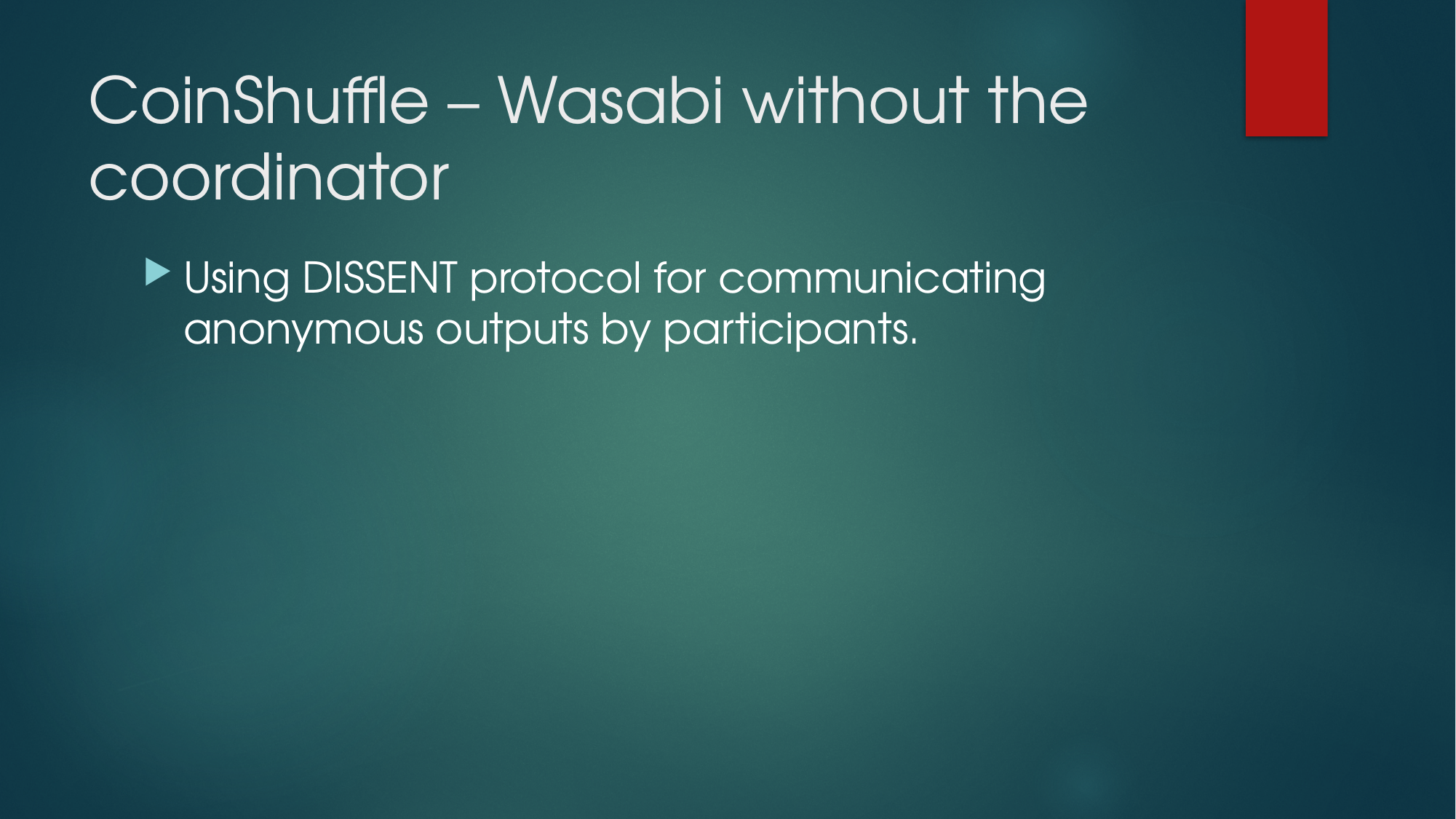

# CoinShuffle – Wasabi without the coordinator
Using DISSENT protocol for communicating anonymous outputs by participants.